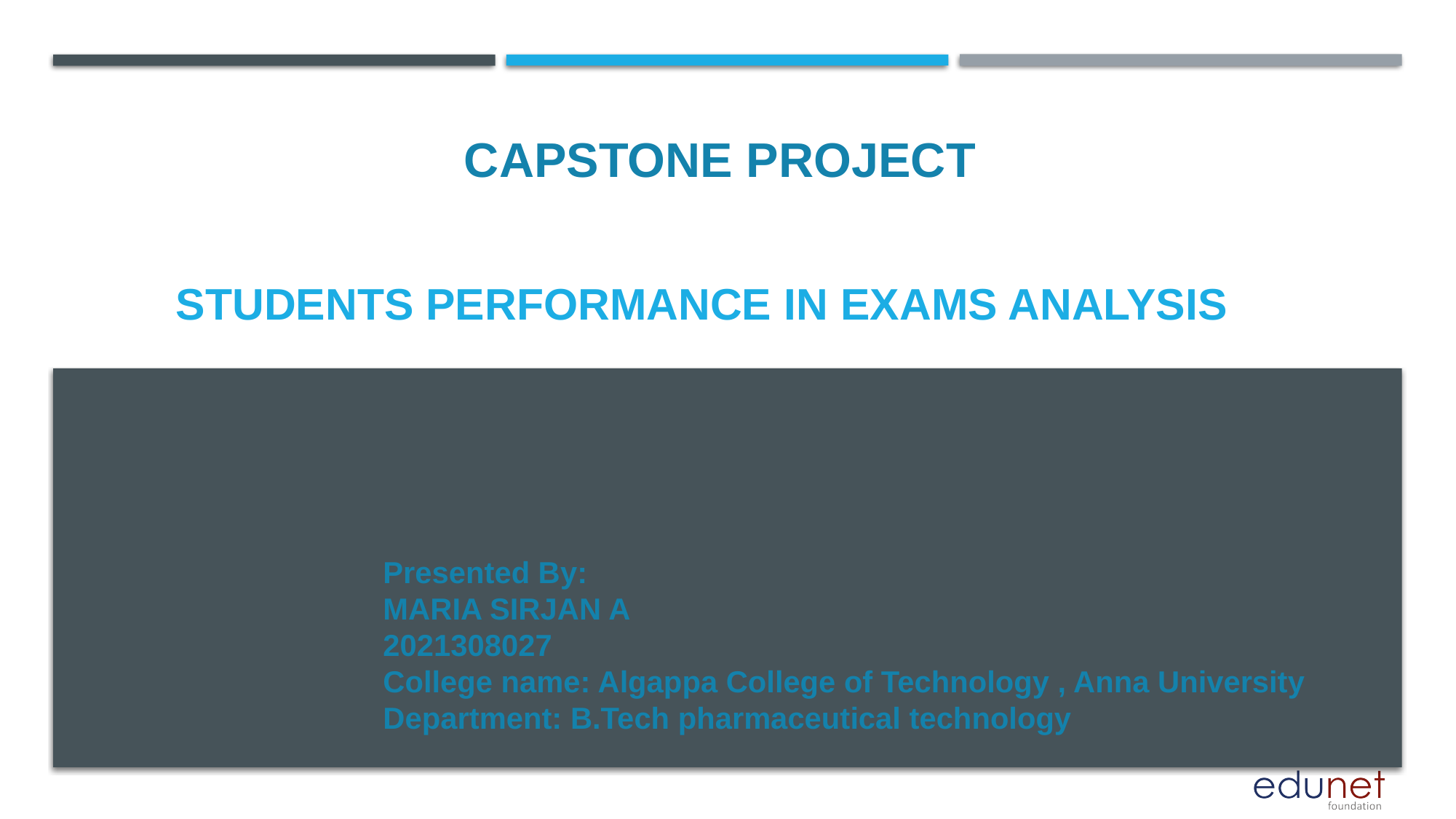

CAPSTONE PROJECT
# STUDENTS PERFORMANCE IN EXAMS ANALYSIS
Presented By:
MARIA SIRJAN A
2021308027
College name: Algappa College of Technology , Anna University
Department: B.Tech pharmaceutical technology